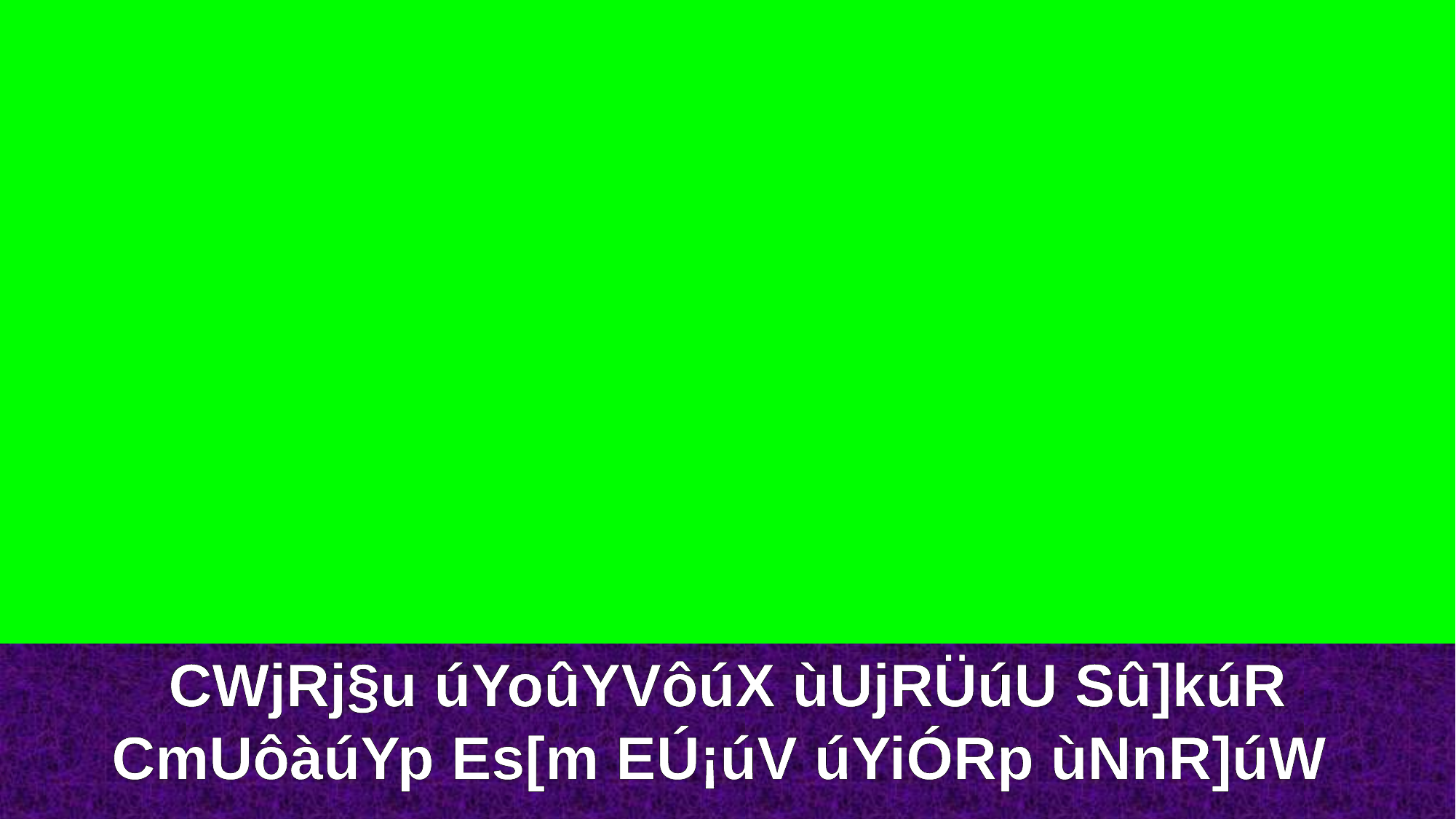

CWjRj§u úYoûYVôúX ùUjRÜúU Sû]kúR CmUôàúYp Es[m EÚ¡úV úYiÓRp ùNnR]úW